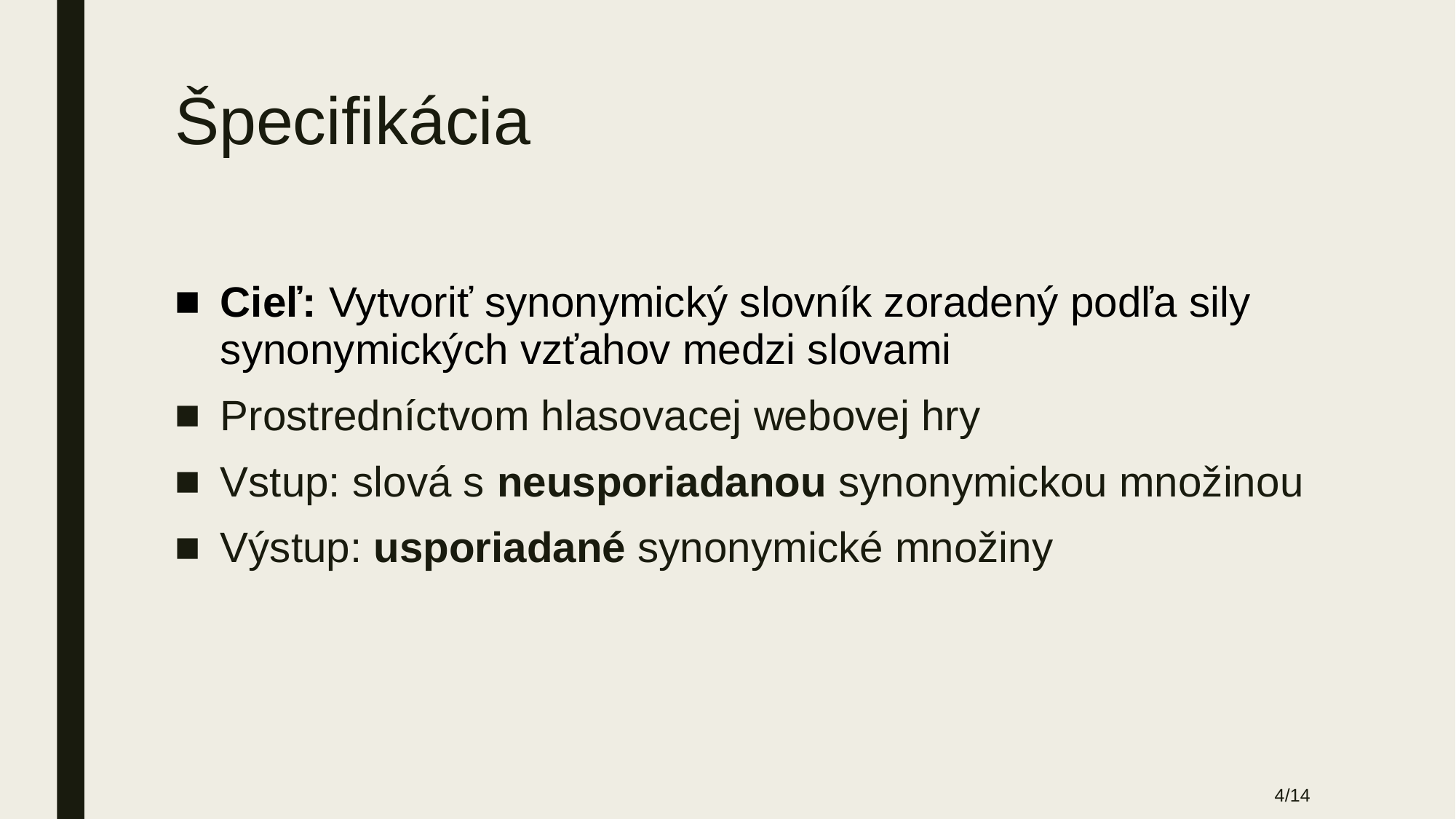

# Špecifikácia
Cieľ: Vytvoriť synonymický slovník zoradený podľa sily synonymických vzťahov medzi slovami
Prostredníctvom hlasovacej webovej hry
Vstup: slová s neusporiadanou synonymickou množinou
Výstup: usporiadané synonymické množiny

4/14